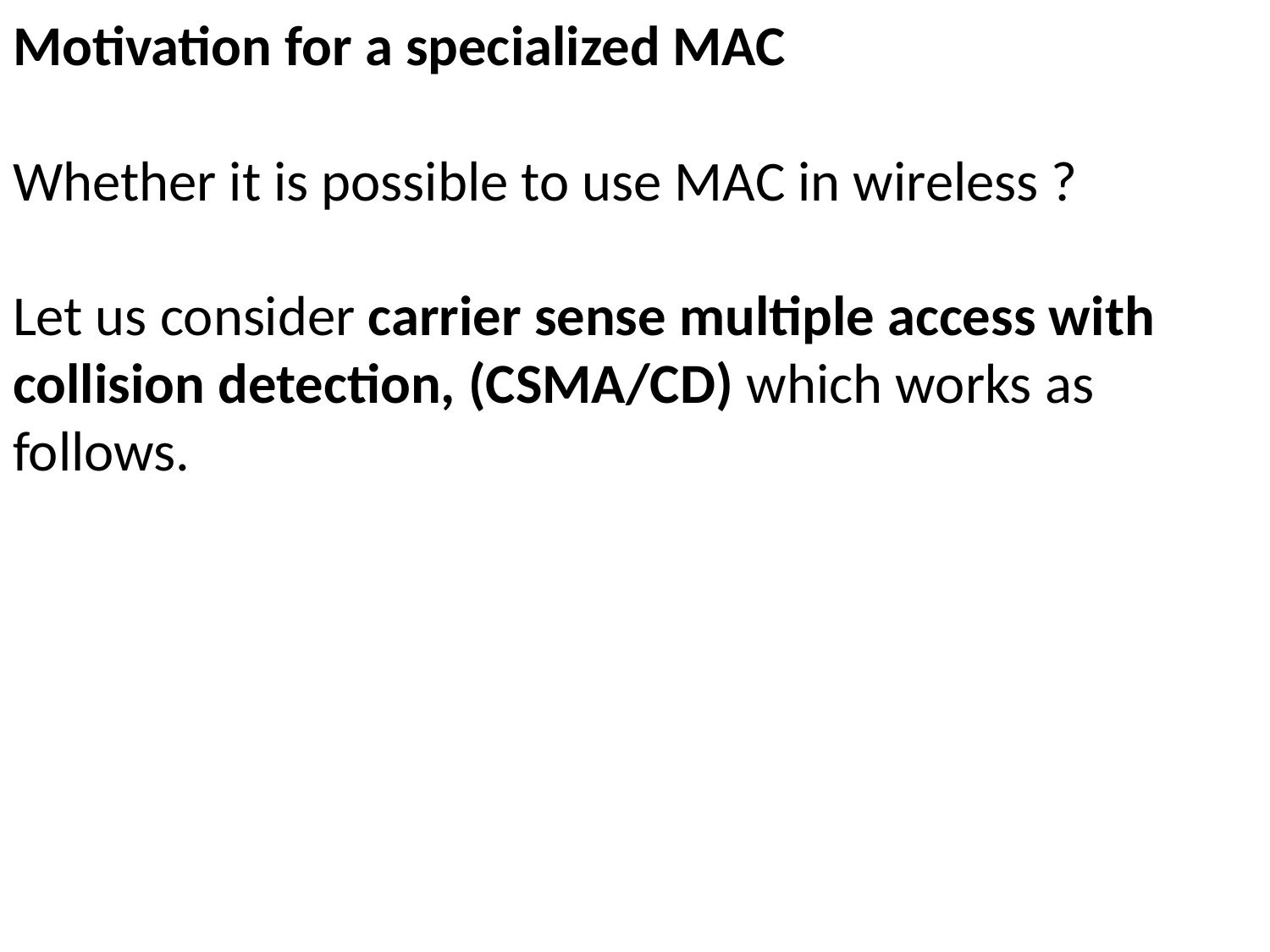

Motivation for a specialized MAC

Whether it is possible to use MAC in wireless ?

Let us consider carrier sense multiple access with collision detection, (CSMA/CD) which works as follows.